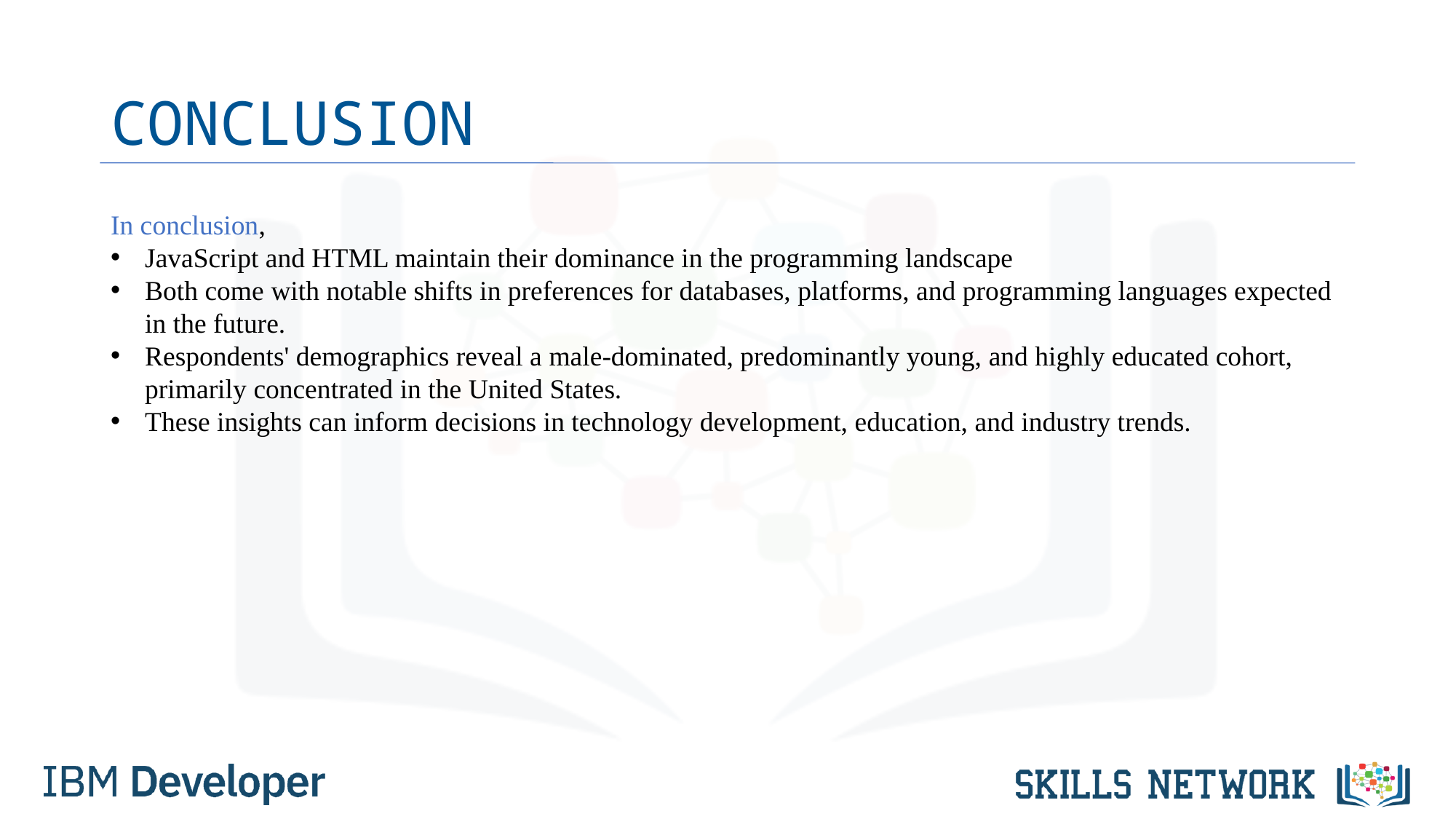

# CONCLUSION
In conclusion,
JavaScript and HTML maintain their dominance in the programming landscape
Both come with notable shifts in preferences for databases, platforms, and programming languages expected in the future.
Respondents' demographics reveal a male-dominated, predominantly young, and highly educated cohort, primarily concentrated in the United States.
These insights can inform decisions in technology development, education, and industry trends.